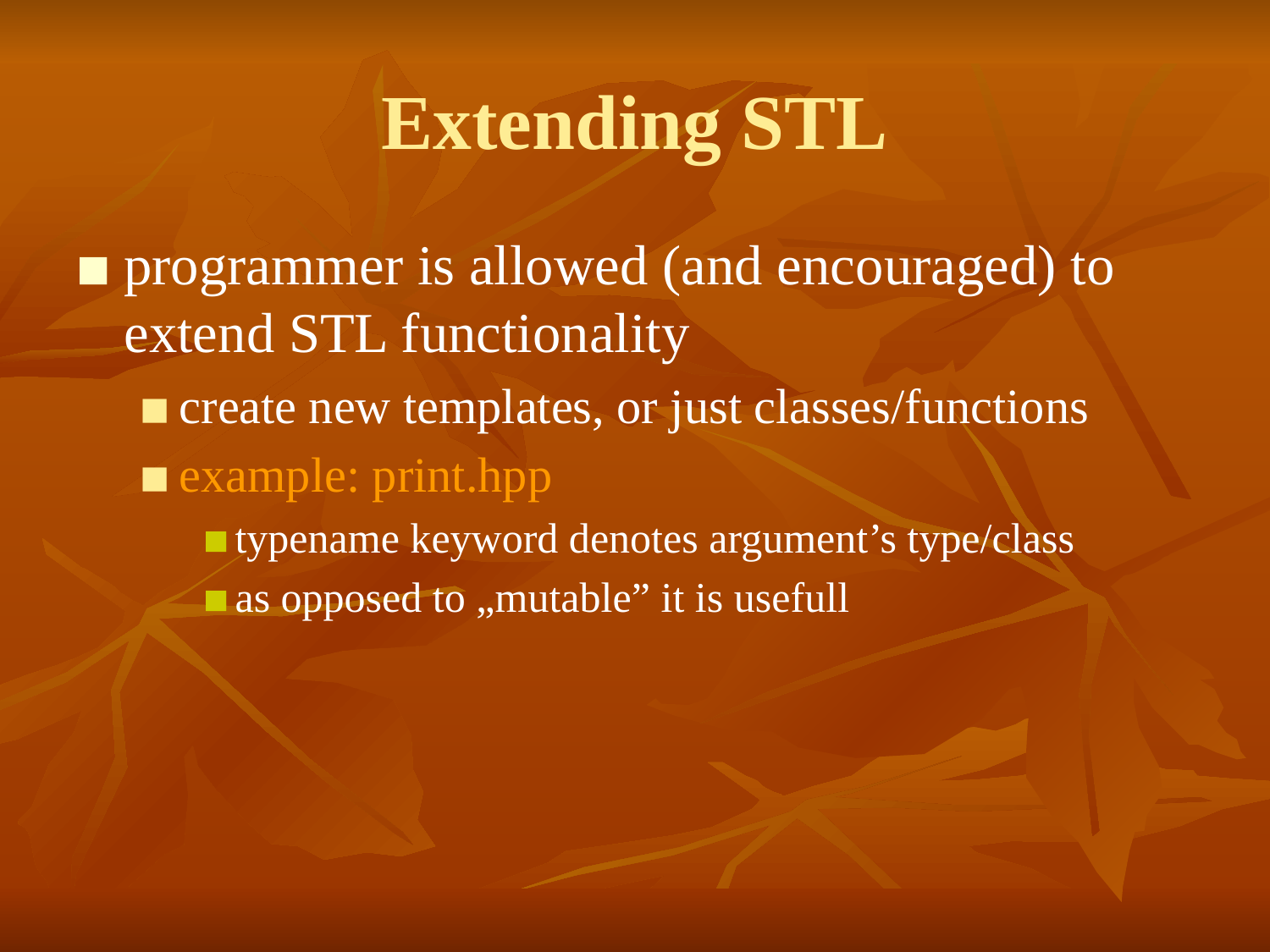

# Extending STL
programmer is allowed (and encouraged) to extend STL functionality
create new templates, or just classes/functions
example: print.hpp
typename keyword denotes argument’s type/class
as opposed to „mutable” it is usefull